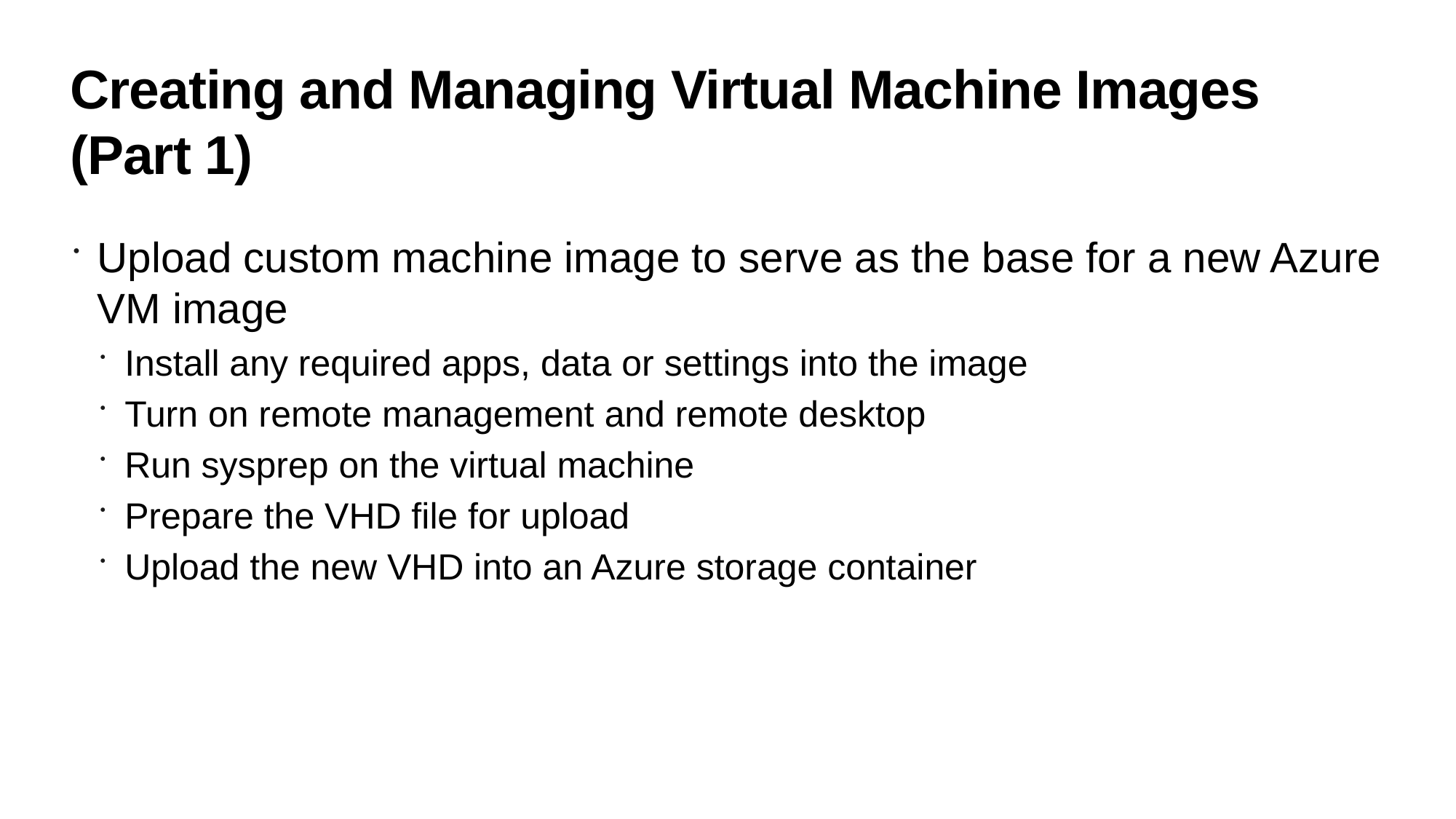

# Creating and Managing Virtual Machine Images (Part 1)
Upload custom machine image to serve as the base for a new Azure VM image
Install any required apps, data or settings into the image
Turn on remote management and remote desktop
Run sysprep on the virtual machine
Prepare the VHD file for upload
Upload the new VHD into an Azure storage container